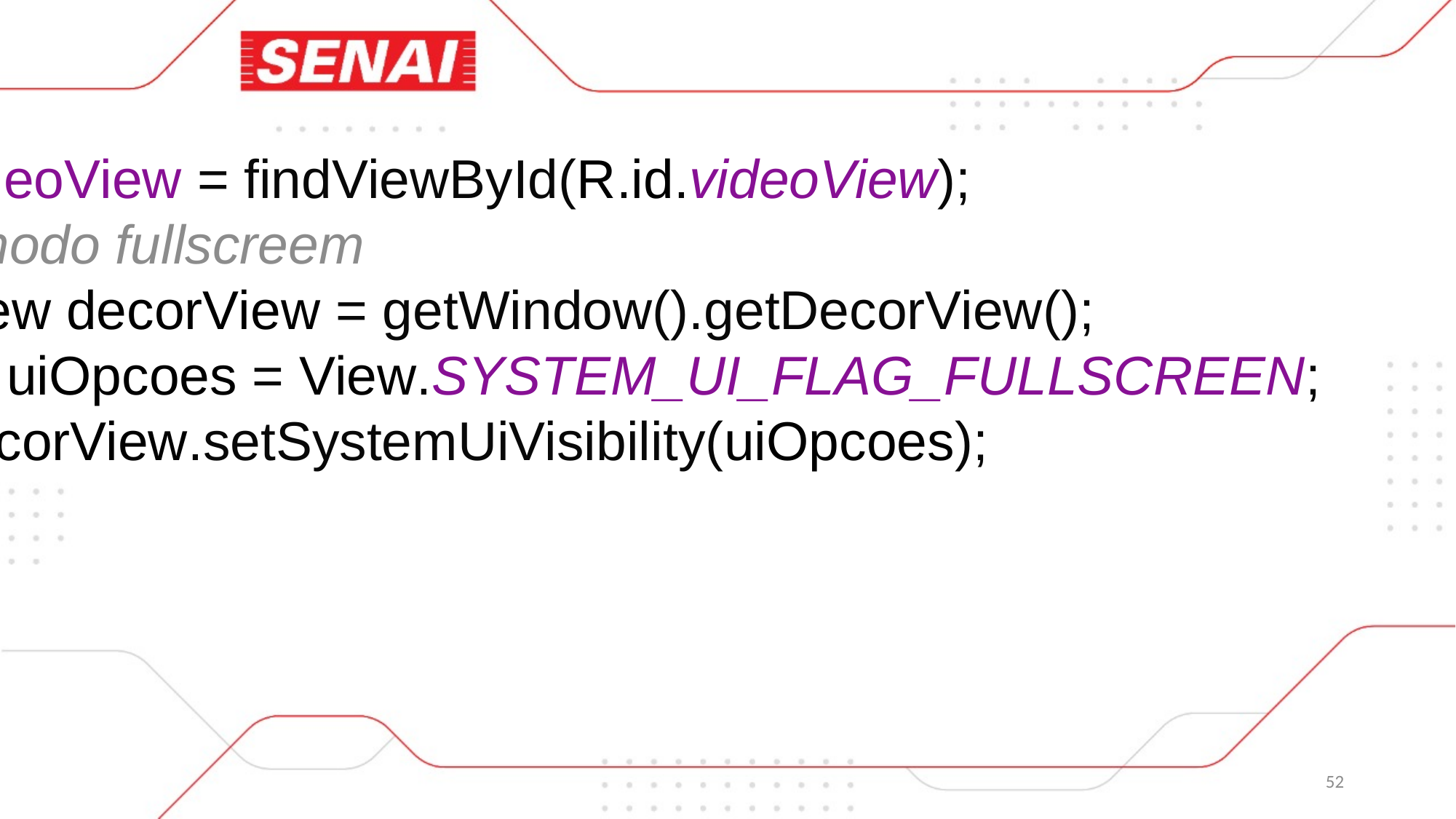

videoView = findViewById(R.id.videoView);
//modo fullscreem
View decorView = getWindow().getDecorView();
int uiOpcoes = View.SYSTEM_UI_FLAG_FULLSCREEN;
decorView.setSystemUiVisibility(uiOpcoes);
52